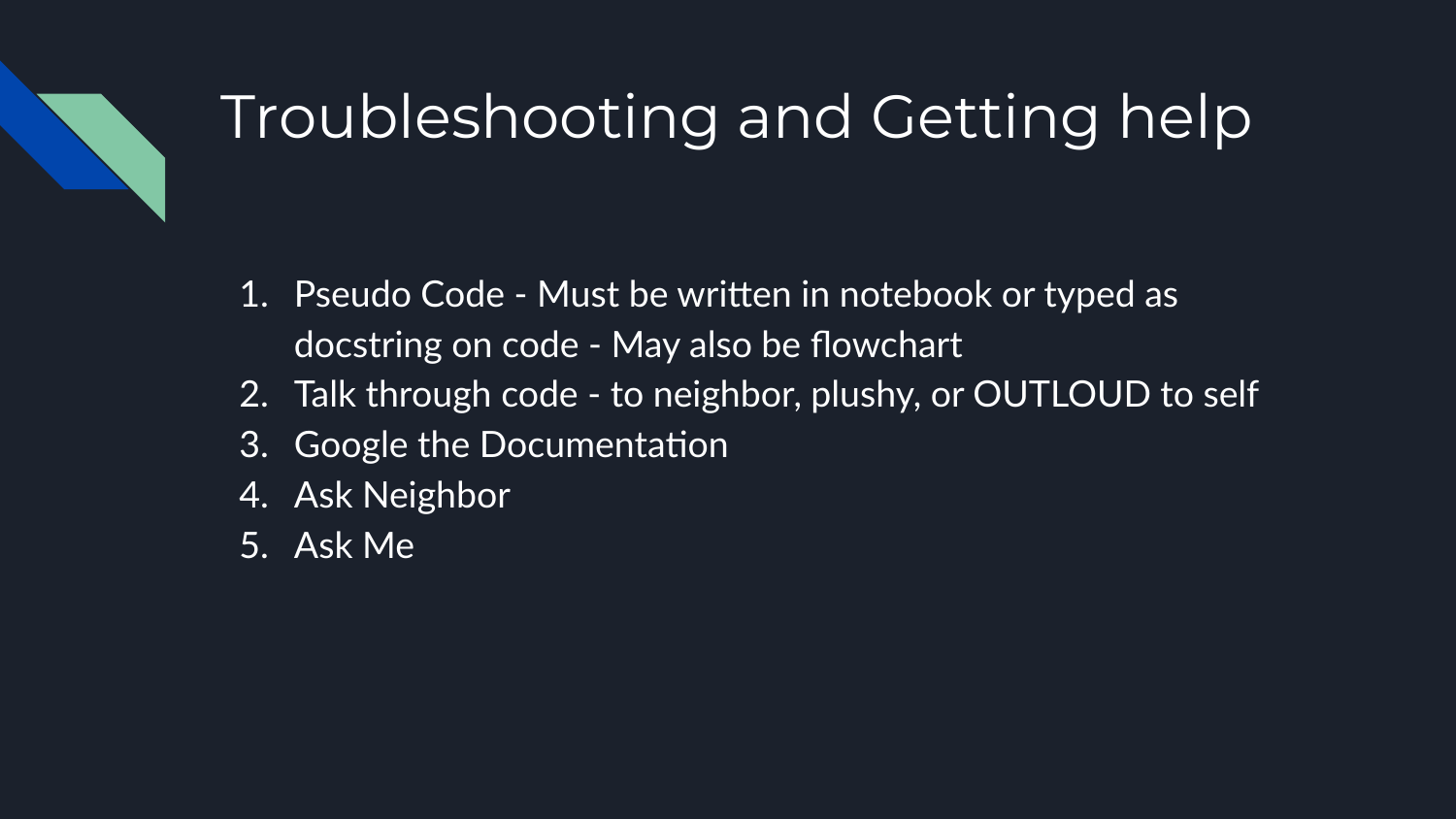

# Troubleshooting and Getting help
Pseudo Code - Must be written in notebook or typed as docstring on code - May also be flowchart
Talk through code - to neighbor, plushy, or OUTLOUD to self
Google the Documentation
Ask Neighbor
Ask Me